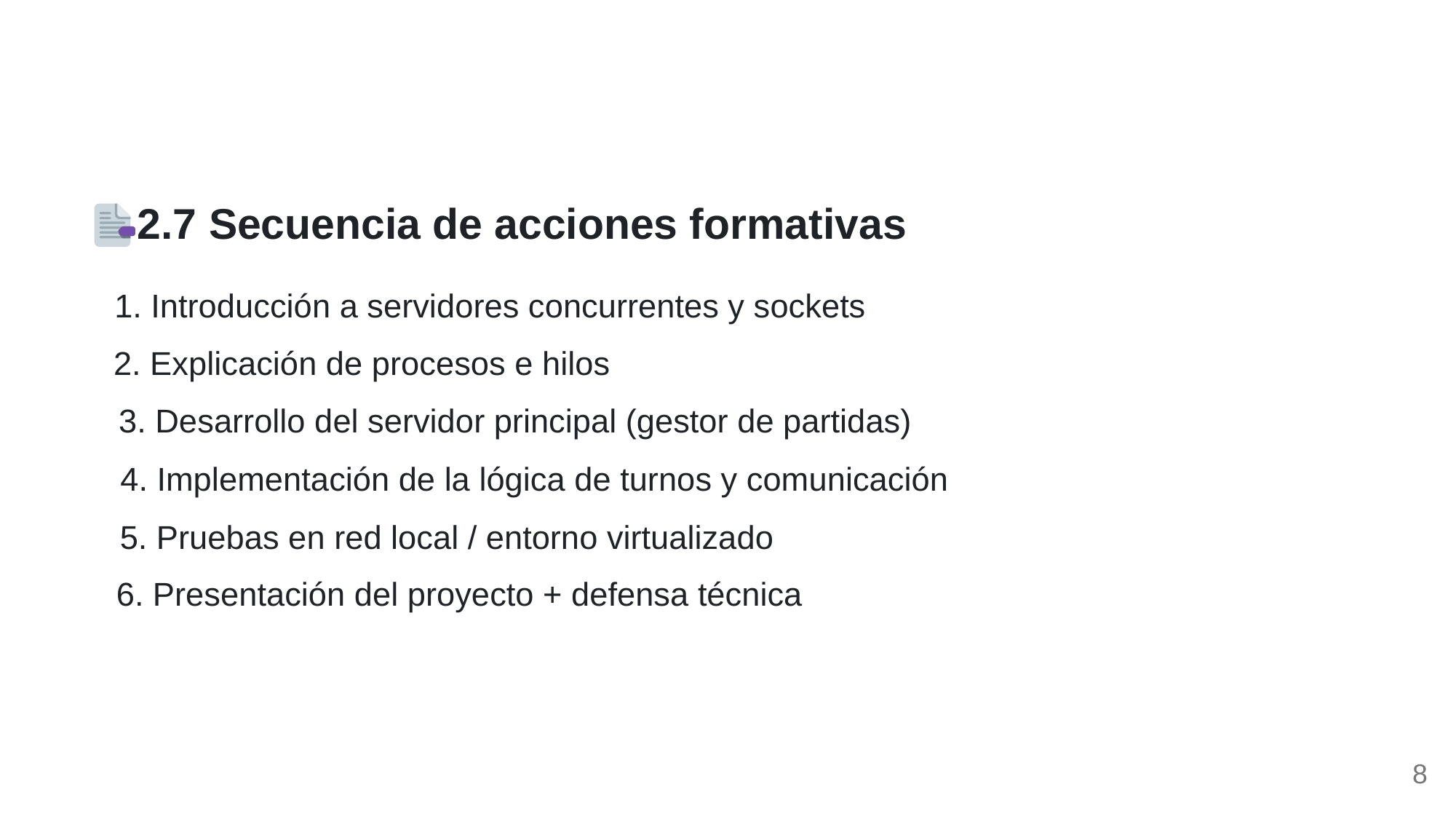

2.7 Secuencia de acciones formativas

1. Introducción a servidores concurrentes y sockets
2. Explicación de procesos e hilos
3. Desarrollo del servidor principal (gestor de partidas)
4. Implementación de la lógica de turnos y comunicación
5. Pruebas en red local / entorno virtualizado
6. Presentación del proyecto + defensa técnica
8